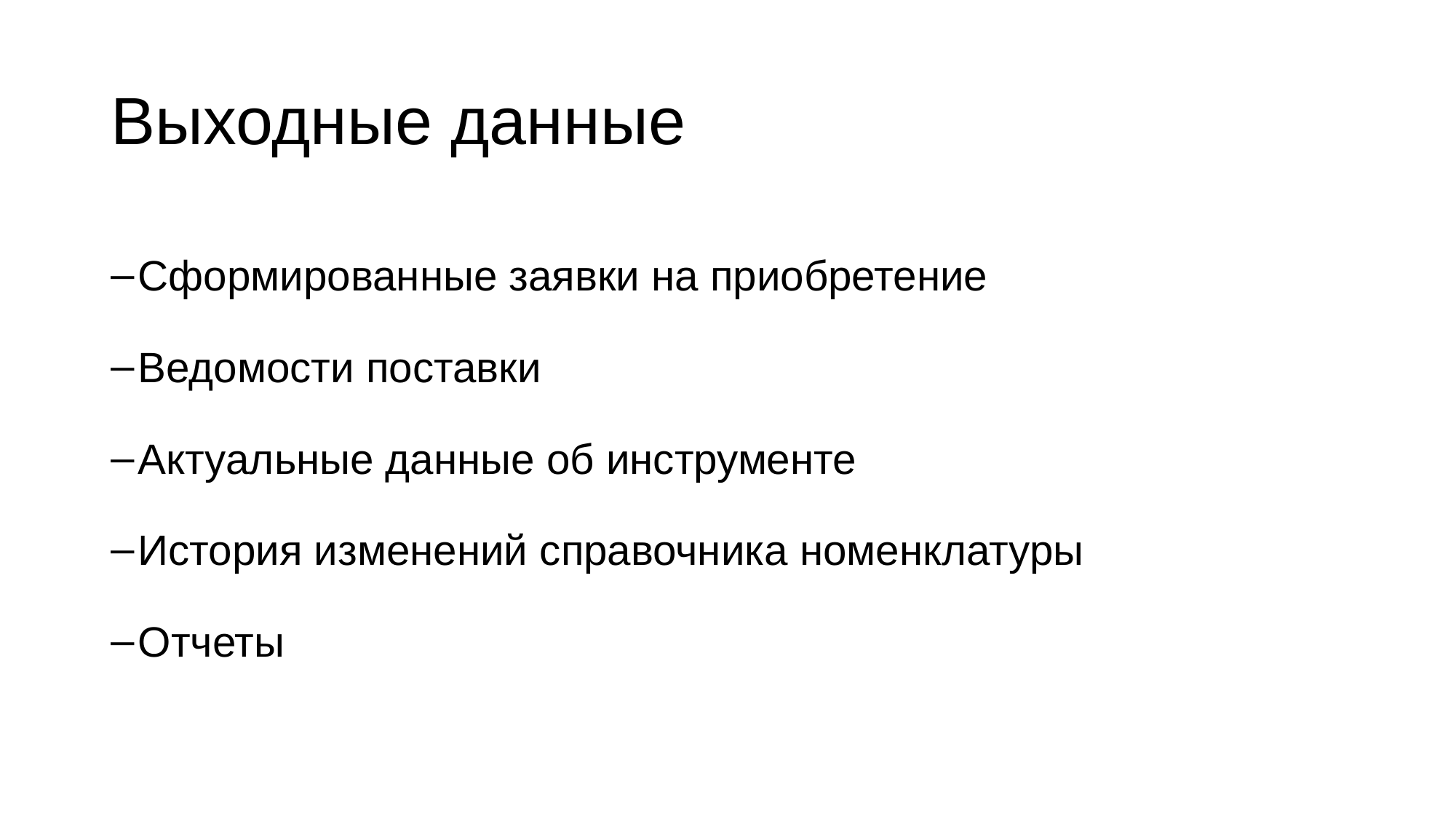

# Выходные данные
Сформированные заявки на приобретение
Ведомости поставки
Актуальные данные об инструменте
История изменений справочника номенклатуры
Отчеты